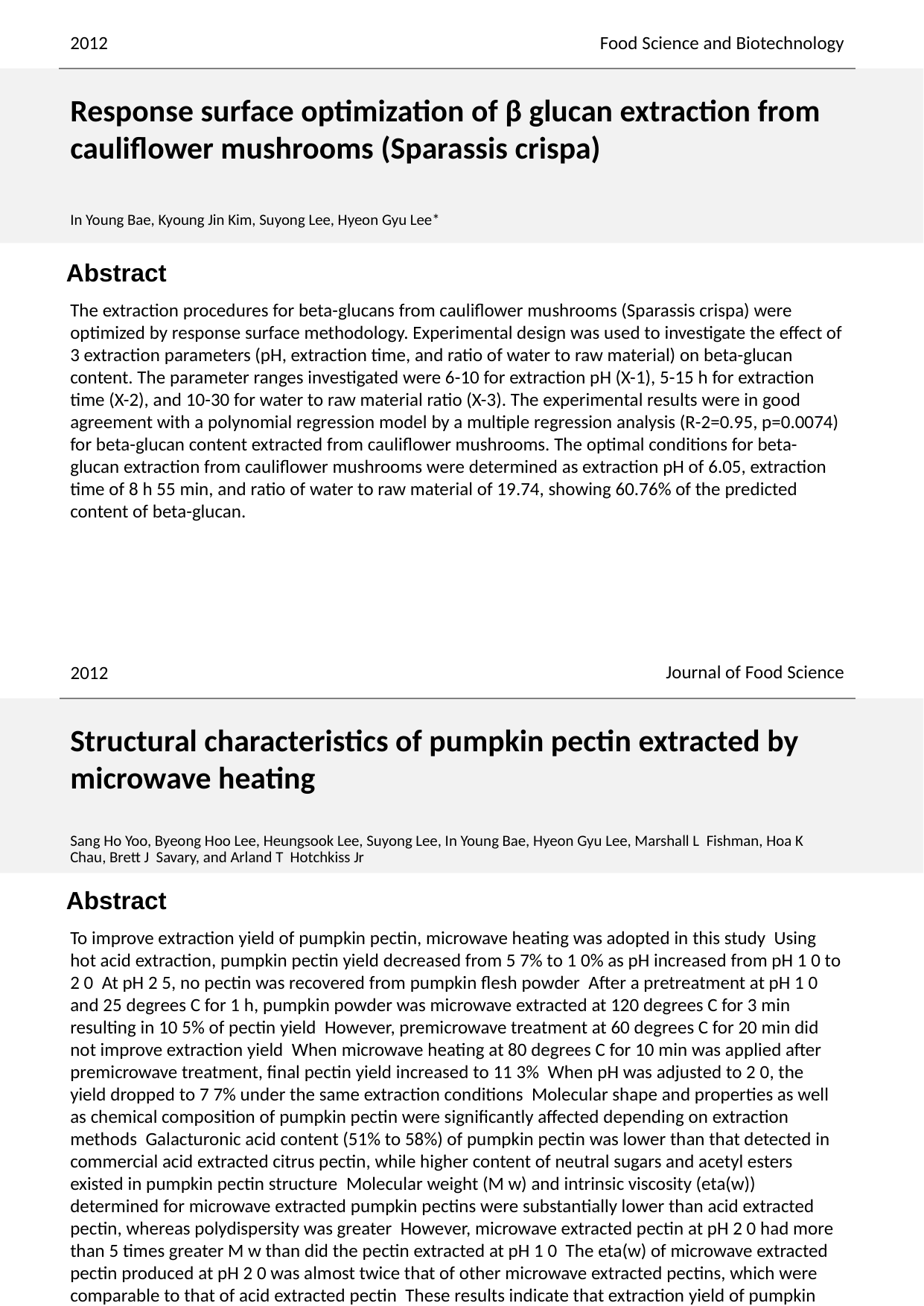

2012
Food Science and Biotechnology
Response surface optimization of β glucan extraction from cauliflower mushrooms (Sparassis crispa)
In Young Bae, Kyoung Jin Kim, Suyong Lee, Hyeon Gyu Lee*
The extraction procedures for beta-glucans from cauliflower mushrooms (Sparassis crispa) were optimized by response surface methodology. Experimental design was used to investigate the effect of 3 extraction parameters (pH, extraction time, and ratio of water to raw material) on beta-glucan content. The parameter ranges investigated were 6-10 for extraction pH (X-1), 5-15 h for extraction time (X-2), and 10-30 for water to raw material ratio (X-3). The experimental results were in good agreement with a polynomial regression model by a multiple regression analysis (R-2=0.95, p=0.0074) for beta-glucan content extracted from cauliflower mushrooms. The optimal conditions for beta-glucan extraction from cauliflower mushrooms were determined as extraction pH of 6.05, extraction time of 8 h 55 min, and ratio of water to raw material of 19.74, showing 60.76% of the predicted content of beta-glucan.
Journal of Food Science
2012
Structural characteristics of pumpkin pectin extracted by microwave heating
Sang Ho Yoo, Byeong Hoo Lee, Heungsook Lee, Suyong Lee, In Young Bae, Hyeon Gyu Lee, Marshall L  Fishman, Hoa K  Chau, Brett J  Savary, and Arland T  Hotchkiss Jr
To improve extraction yield of pumpkin pectin, microwave heating was adopted in this study  Using hot acid extraction, pumpkin pectin yield decreased from 5 7% to 1 0% as pH increased from pH 1 0 to 2 0  At pH 2 5, no pectin was recovered from pumpkin flesh powder  After a pretreatment at pH 1 0 and 25 degrees C for 1 h, pumpkin powder was microwave extracted at 120 degrees C for 3 min resulting in 10 5% of pectin yield  However, premicrowave treatment at 60 degrees C for 20 min did not improve extraction yield  When microwave heating at 80 degrees C for 10 min was applied after premicrowave treatment, final pectin yield increased to 11 3%  When pH was adjusted to 2 0, the yield dropped to 7 7% under the same extraction conditions  Molecular shape and properties as well as chemical composition of pumpkin pectin were significantly affected depending on extraction methods  Galacturonic acid content (51% to 58%) of pumpkin pectin was lower than that detected in commercial acid extracted citrus pectin, while higher content of neutral sugars and acetyl esters existed in pumpkin pectin structure  Molecular weight (M w) and intrinsic viscosity (eta(w)) determined for microwave extracted pumpkin pectins were substantially lower than acid extracted pectin, whereas polydispersity was greater  However, microwave extracted pectin at pH 2 0 had more than 5 times greater M w than did the pectin extracted at pH 1 0  The eta(w) of microwave extracted pectin produced at pH 2 0 was almost twice that of other microwave extracted pectins, which were comparable to that of acid extracted pectin  These results indicate that extraction yield of pumpkin pectin would be improved by microwave extraction and different pectin structure and properties can be obtained compared to acid extraction